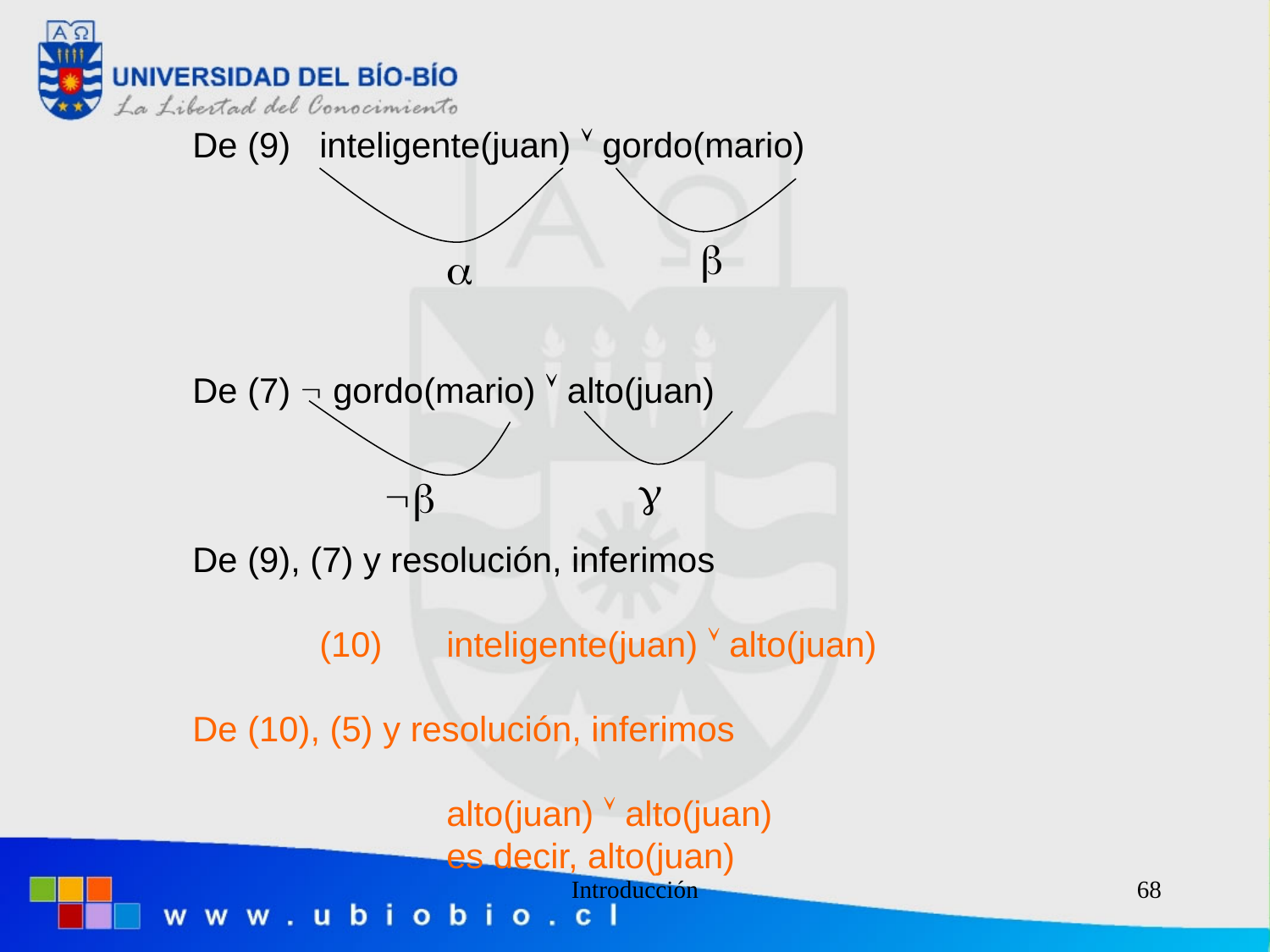

De (9)	inteligente(juan) ∨ gordo(mario)

De (7) ¬ gordo(mario) ∨ alto(juan)

De (9), (7) y resolución, inferimos

	(10)	inteligente(juan) ∨ alto(juan)

De (10), (5) y resolución, inferimos

		alto(juan) ∨ alto(juan)
		es decir, alto(juan)

β
α

γ
¬β
Introducción
68